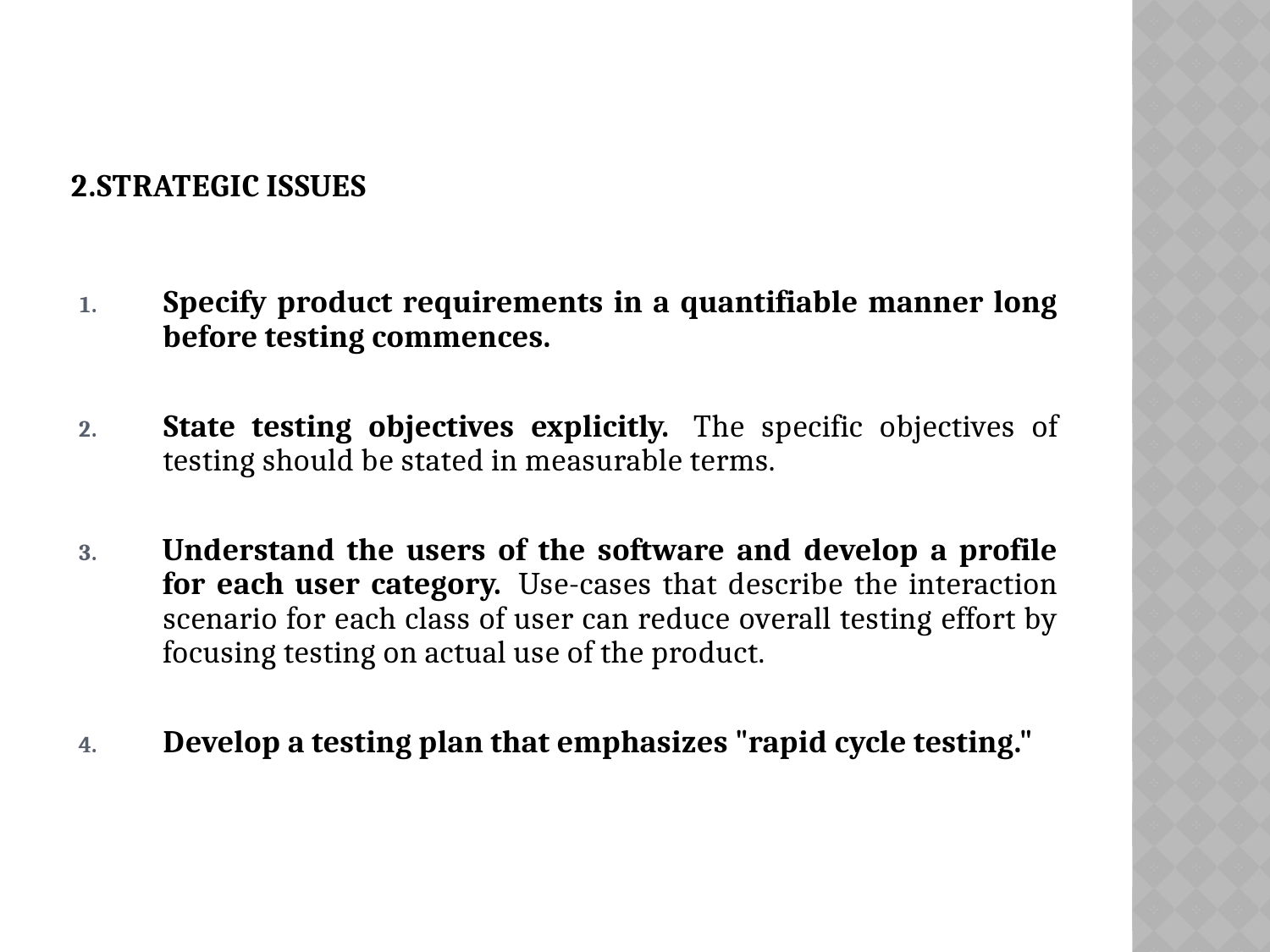

# 2.Strategic Issues
Specify product requirements in a quantifiable manner long before testing commences.

State testing objectives explicitly.  The specific objectives of testing should be stated in measurable terms.

Understand the users of the software and develop a profile for each user category.  Use-cases that describe the interaction scenario for each class of user can reduce overall testing effort by focusing testing on actual use of the product.

Develop a testing plan that emphasizes "rapid cycle testing."